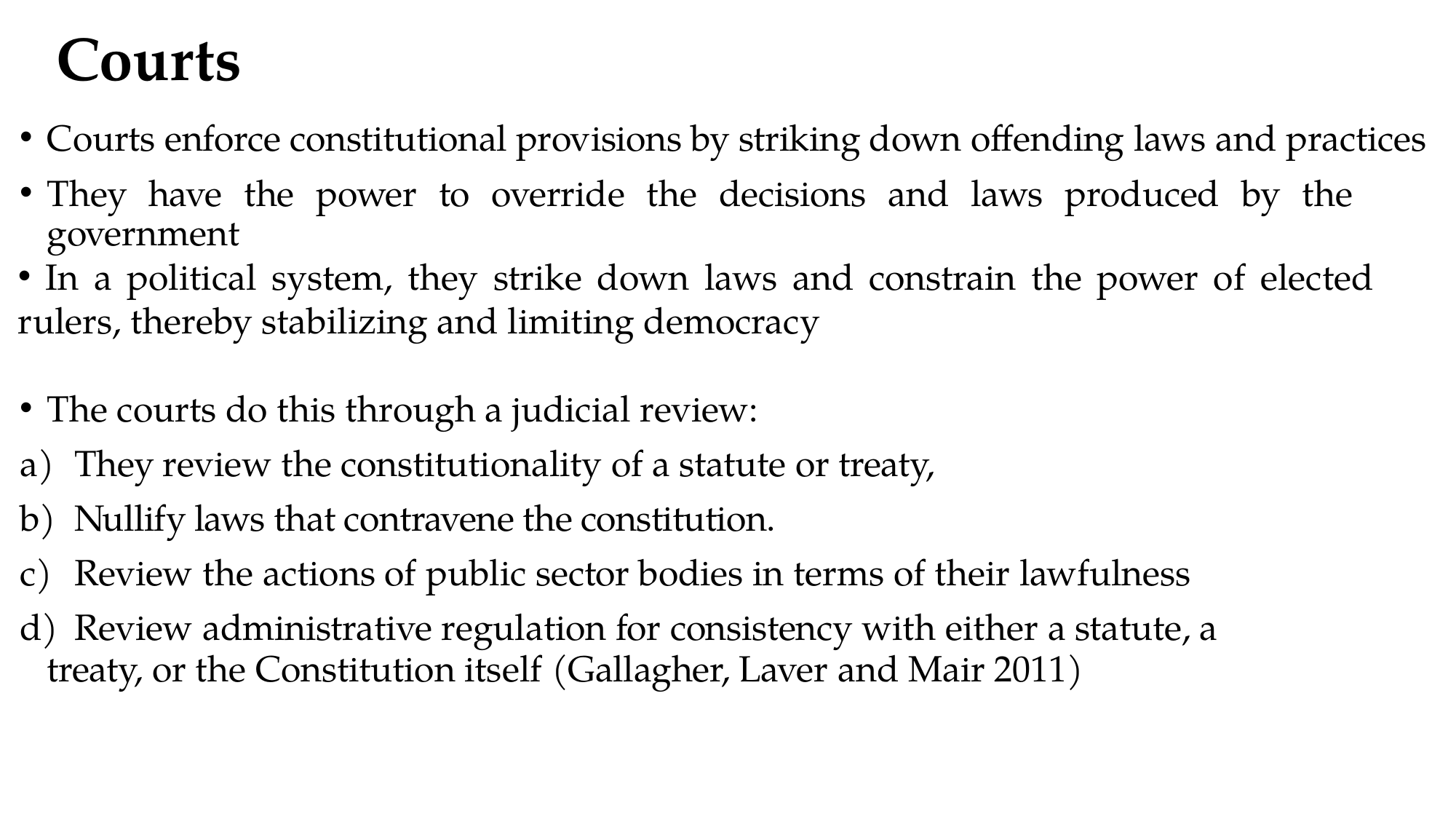

# Courts
Courts enforce constitutional provisions by striking down offending laws and practices
They have the power to override the decisions and laws produced by the  government
 In a political system, they strike down laws and constrain the power of elected rulers, thereby stabilizing and limiting democracy

The courts do this through a judicial review:
They review the constitutionality of a statute or treaty,
Nullify laws that contravene the constitution.
Review the actions of public sector bodies in terms of their lawfulness
Review administrative regulation for consistency with either a statute, a
treaty, or the Constitution itself (Gallagher, Laver and Mair 2011)